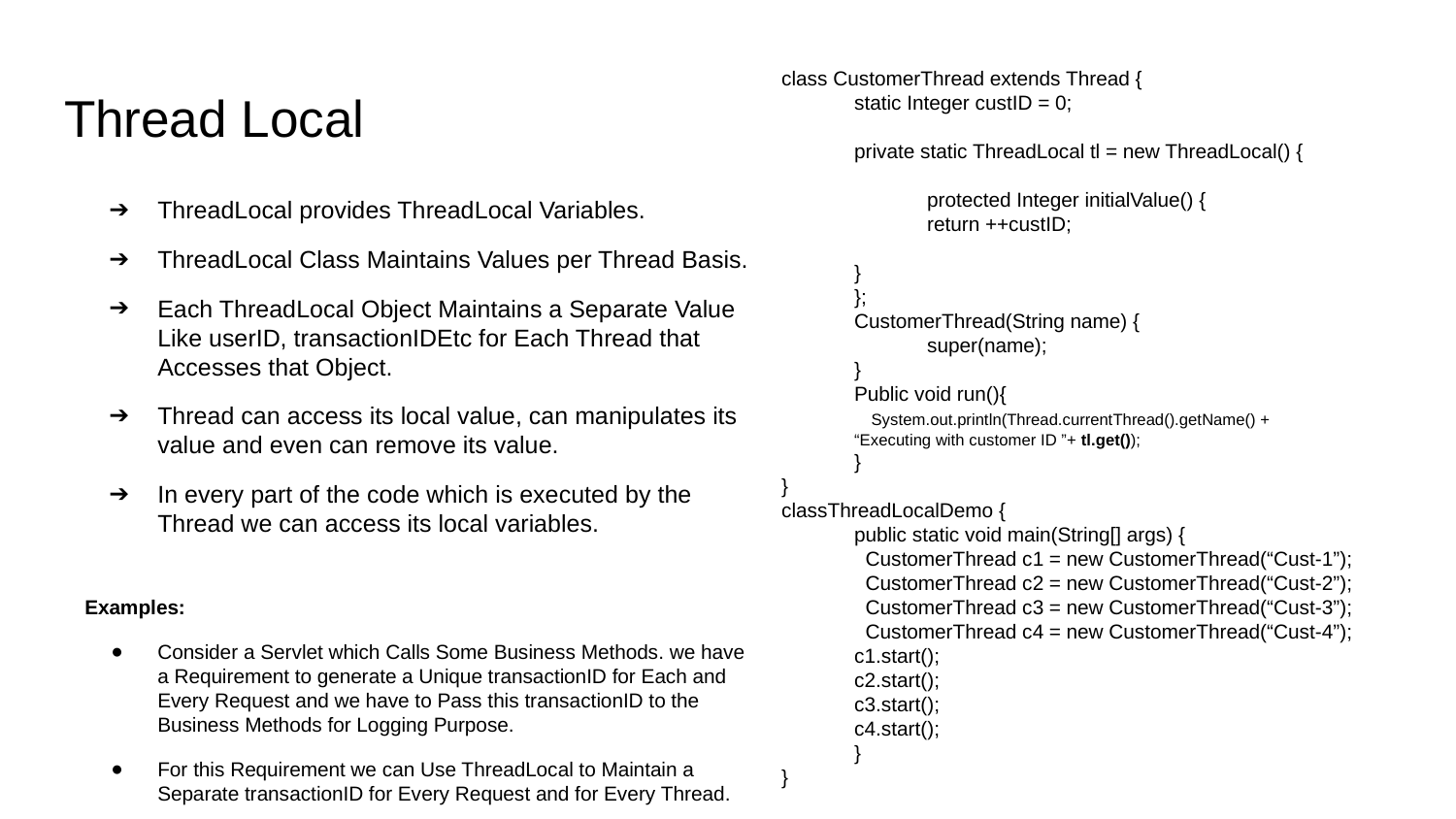

class CustomerThread extends Thread {
static Integer custID = 0;

private static ThreadLocal tl = new ThreadLocal() {

protected Integer initialValue() {
return ++custID;

}
};
CustomerThread(String name) {
super(name);
}
Public void run(){
   System.out.println(Thread.currentThread().getName() +
“Executing with customer ID ”+ tl.get());
}
}
classThreadLocalDemo {
public static void main(String[] args) {
  CustomerThread c1 = new CustomerThread(“Cust-1”);
  CustomerThread c2 = new CustomerThread(“Cust-2”);
  CustomerThread c3 = new CustomerThread(“Cust-3”);
  CustomerThread c4 = new CustomerThread(“Cust-4”);
c1.start();
c2.start();
c3.start();
c4.start();
}
}
# Thread Local
ThreadLocal provides ThreadLocal Variables.
ThreadLocal Class Maintains Values per Thread Basis.
Each ThreadLocal Object Maintains a Separate Value Like userID, transactionIDEtc for Each Thread that Accesses that Object.
Thread can access its local value, can manipulates its value and even can remove its value.
In every part of the code which is executed by the Thread we can access its local variables.
Examples:
Consider a Servlet which Calls Some Business Methods. we have a Requirement to generate a Unique transactionID for Each and Every Request and we have to Pass this transactionID to the Business Methods for Logging Purpose.
For this Requirement we can Use ThreadLocal to Maintain a Separate transactionID for Every Request and for Every Thread.